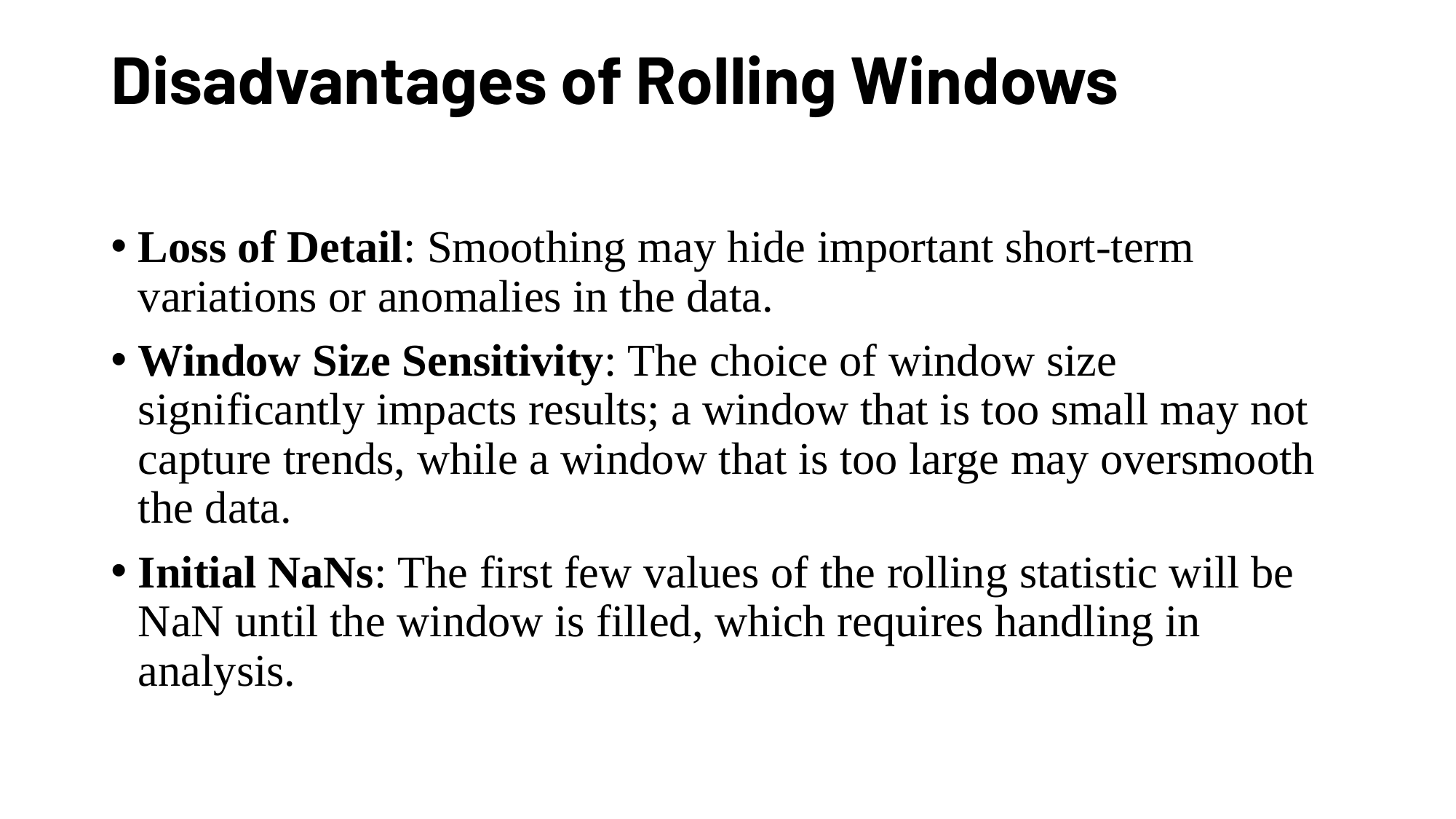

# Disadvantages of Rolling Windows
Loss of Detail: Smoothing may hide important short-term variations or anomalies in the data.
Window Size Sensitivity: The choice of window size significantly impacts results; a window that is too small may not capture trends, while a window that is too large may oversmooth the data.
Initial NaNs: The first few values of the rolling statistic will be NaN until the window is filled, which requires handling in analysis.